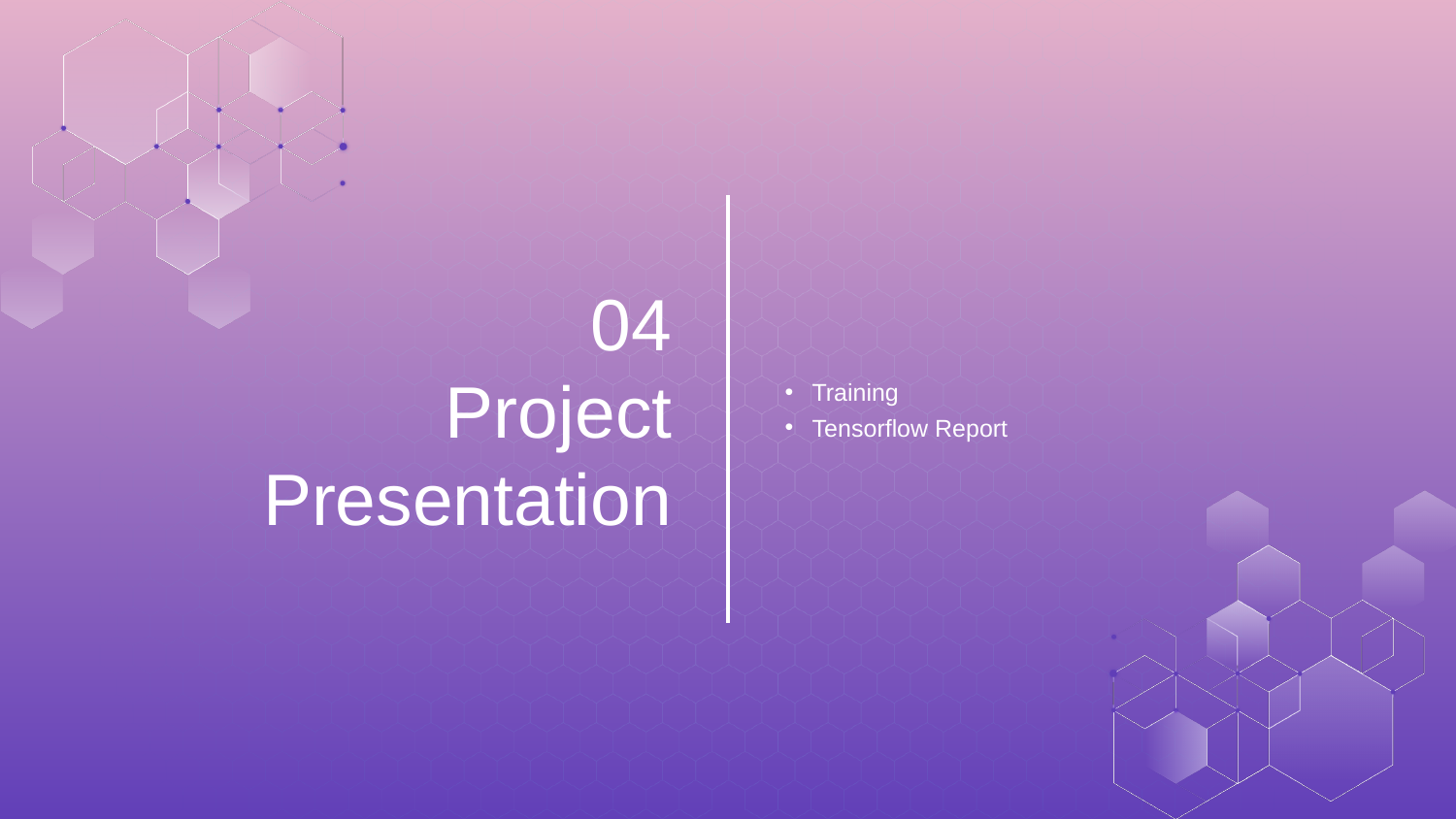

Training
Tensorflow Report
# 04 Project Presentation